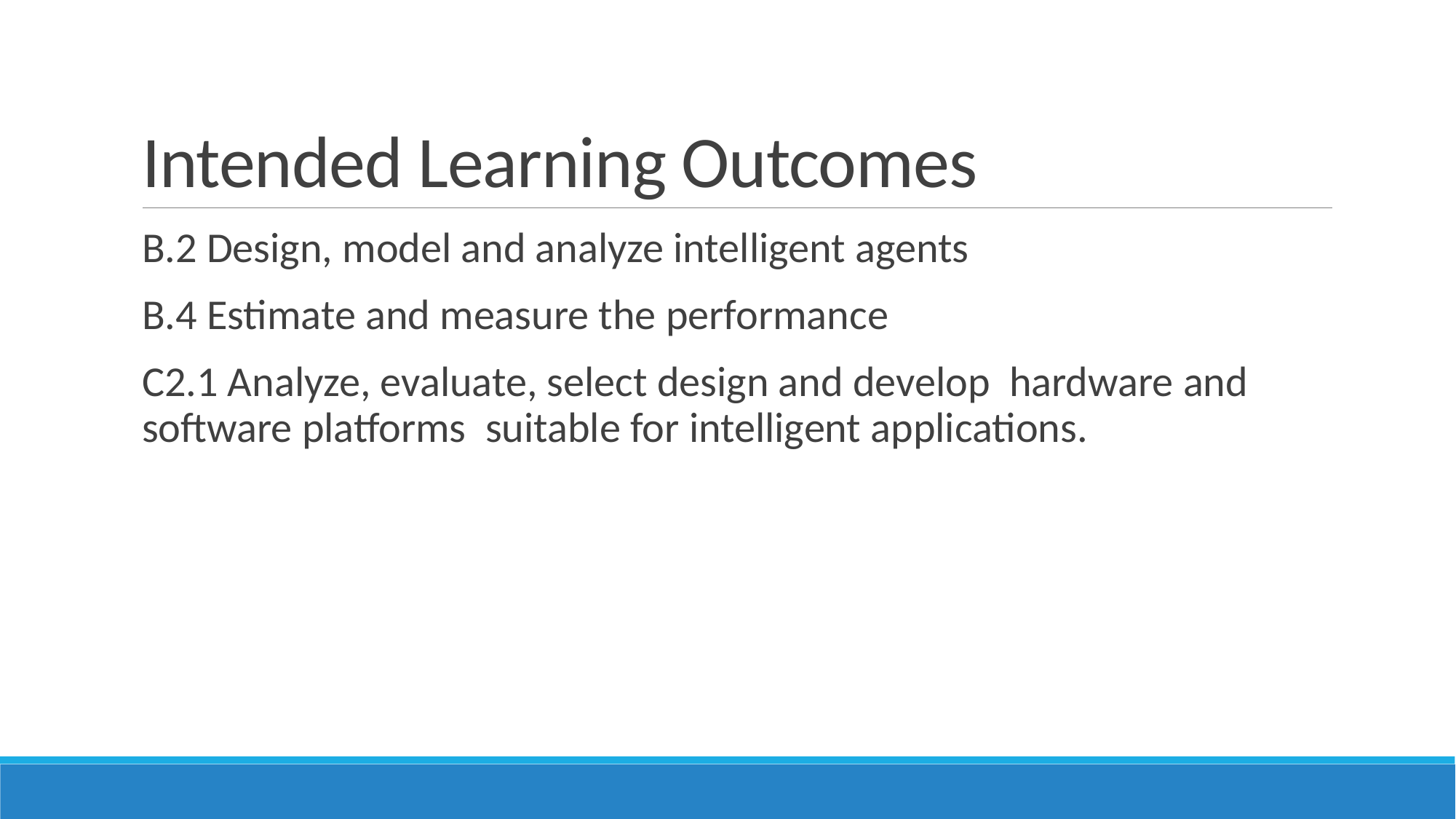

# Intended Learning Outcomes
B.2 Design, model and analyze intelligent agents
B.4 Estimate and measure the performance
C2.1 Analyze, evaluate, select design and develop  hardware and software platforms  suitable for intelligent applications.